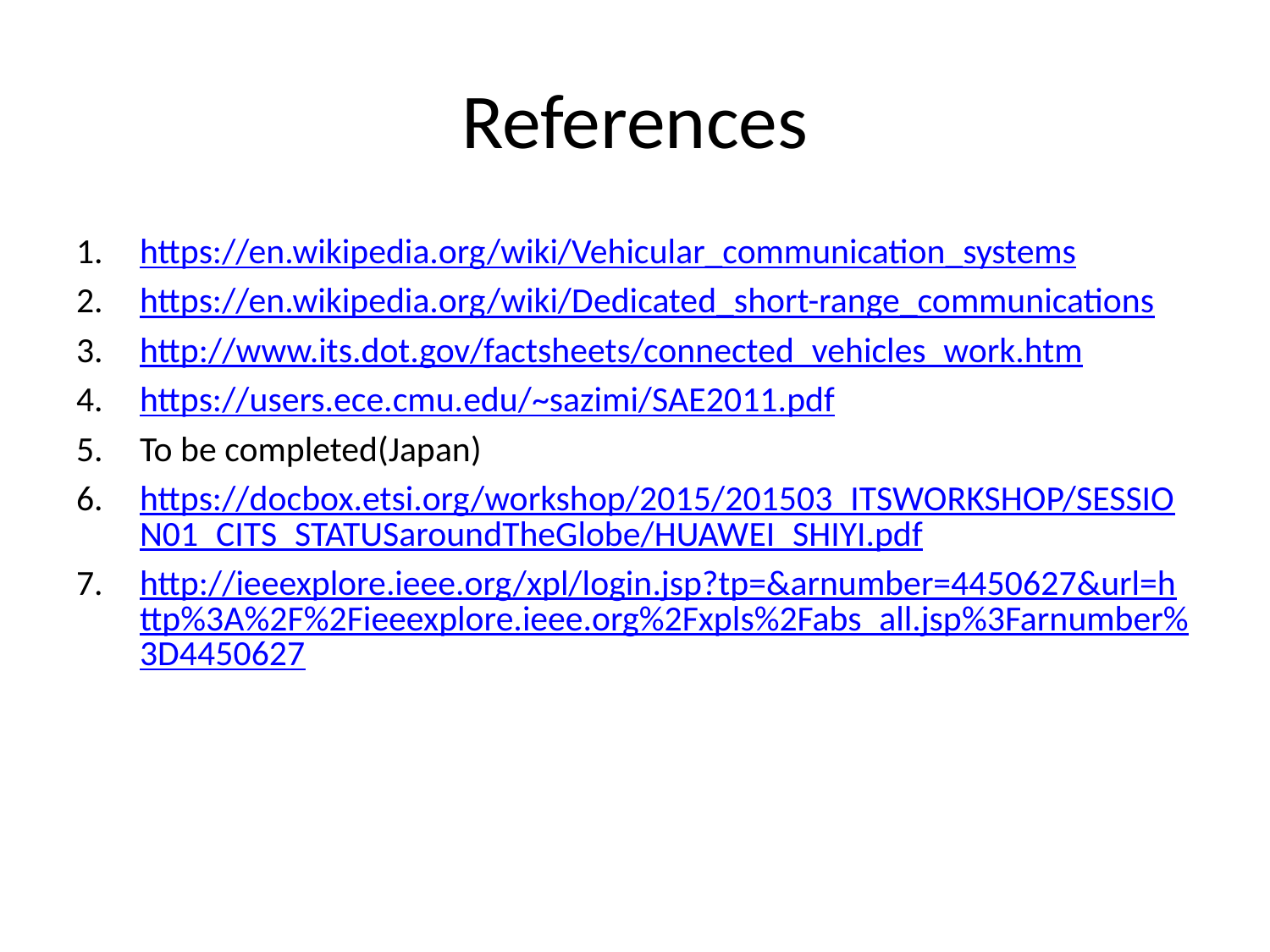

# References
https://en.wikipedia.org/wiki/Vehicular_communication_systems
https://en.wikipedia.org/wiki/Dedicated_short-range_communications
http://www.its.dot.gov/factsheets/connected_vehicles_work.htm
https://users.ece.cmu.edu/~sazimi/SAE2011.pdf
To be completed(Japan)
https://docbox.etsi.org/workshop/2015/201503_ITSWORKSHOP/SESSION01_CITS_STATUSaroundTheGlobe/HUAWEI_SHIYI.pdf
http://ieeexplore.ieee.org/xpl/login.jsp?tp=&arnumber=4450627&url=http%3A%2F%2Fieeexplore.ieee.org%2Fxpls%2Fabs_all.jsp%3Farnumber%3D4450627